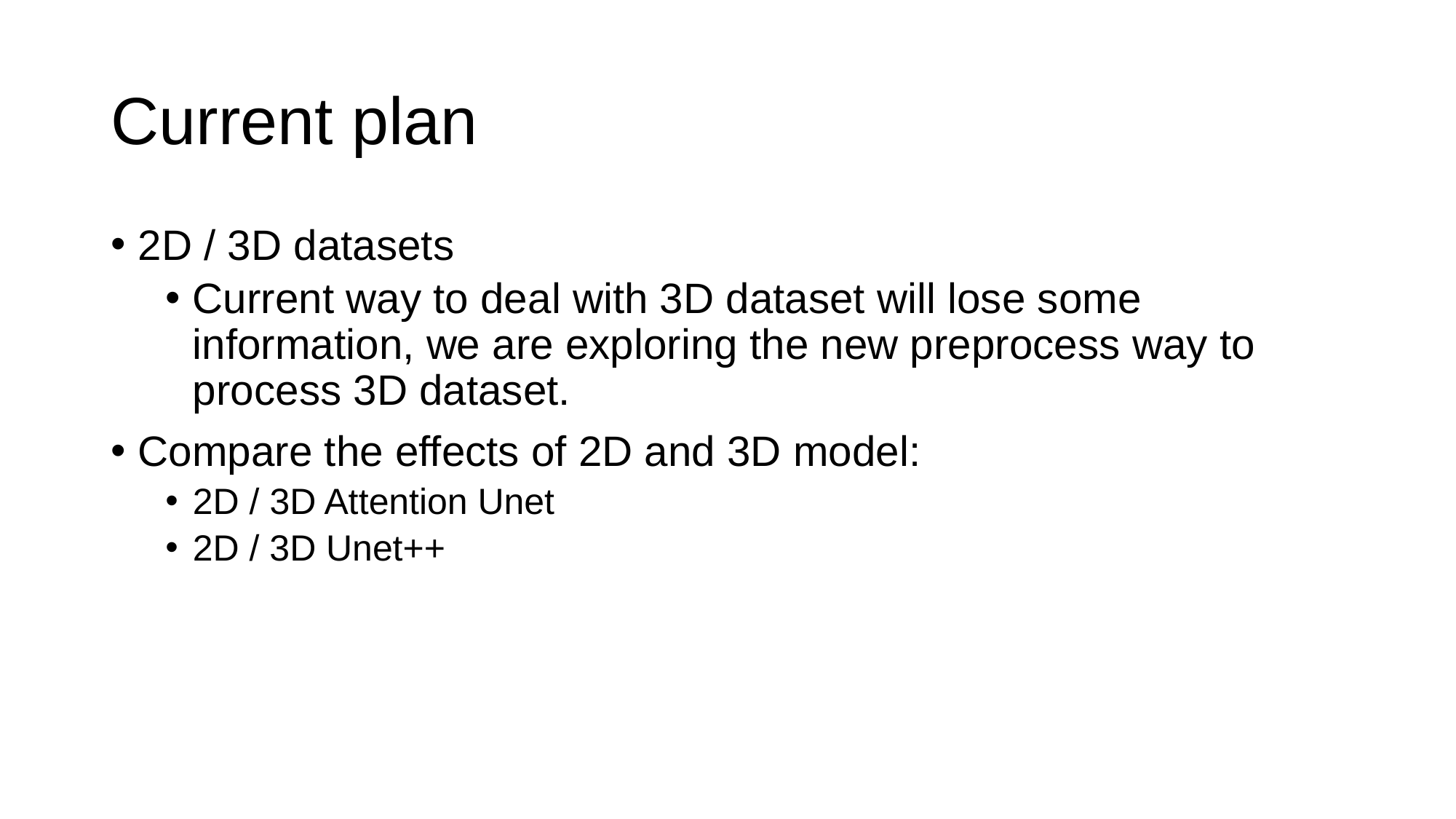

# Current plan
2D / 3D datasets
Current way to deal with 3D dataset will lose some information, we are exploring the new preprocess way to process 3D dataset.
Compare the effects of 2D and 3D model:
2D / 3D Attention Unet
2D / 3D Unet++